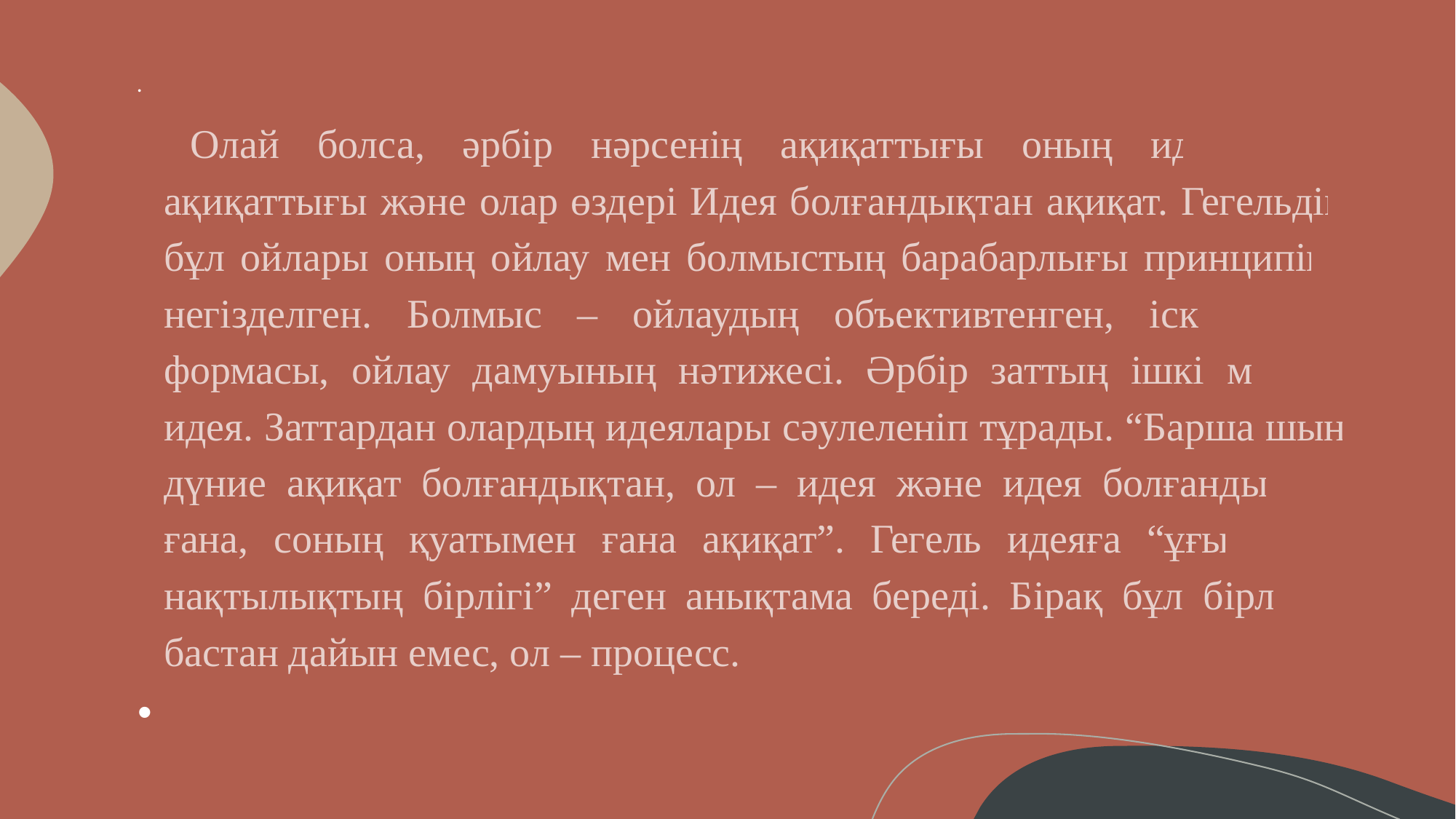

Олай болса, әрбір нәрсенің ақиқаттығы оның идеясының ақиқаттығы және олар өздері Идея болғандықтан ақиқат. Гегельдің бұл ойлары оның ойлау мен болмыстың барабарлығы принципіне негізделген. Болмыс – ойлаудың объективтенген, іске асқан формасы, ойлау дамуының нәтижесі. Әрбір заттың ішкі мәні – идея. Заттардан олардың идеялары сәулеленіп тұрады. “Барша шын дүние ақиқат болғандықтан, ол – идея және идея болғандықтан ғана, соның қуатымен ғана ақиқат”. Гегель идеяға “ұғым мен нақтылықтың бірлігі” деген анықтама береді. Бірақ бұл бірлік о бастан дайын емес, ол – процесс.